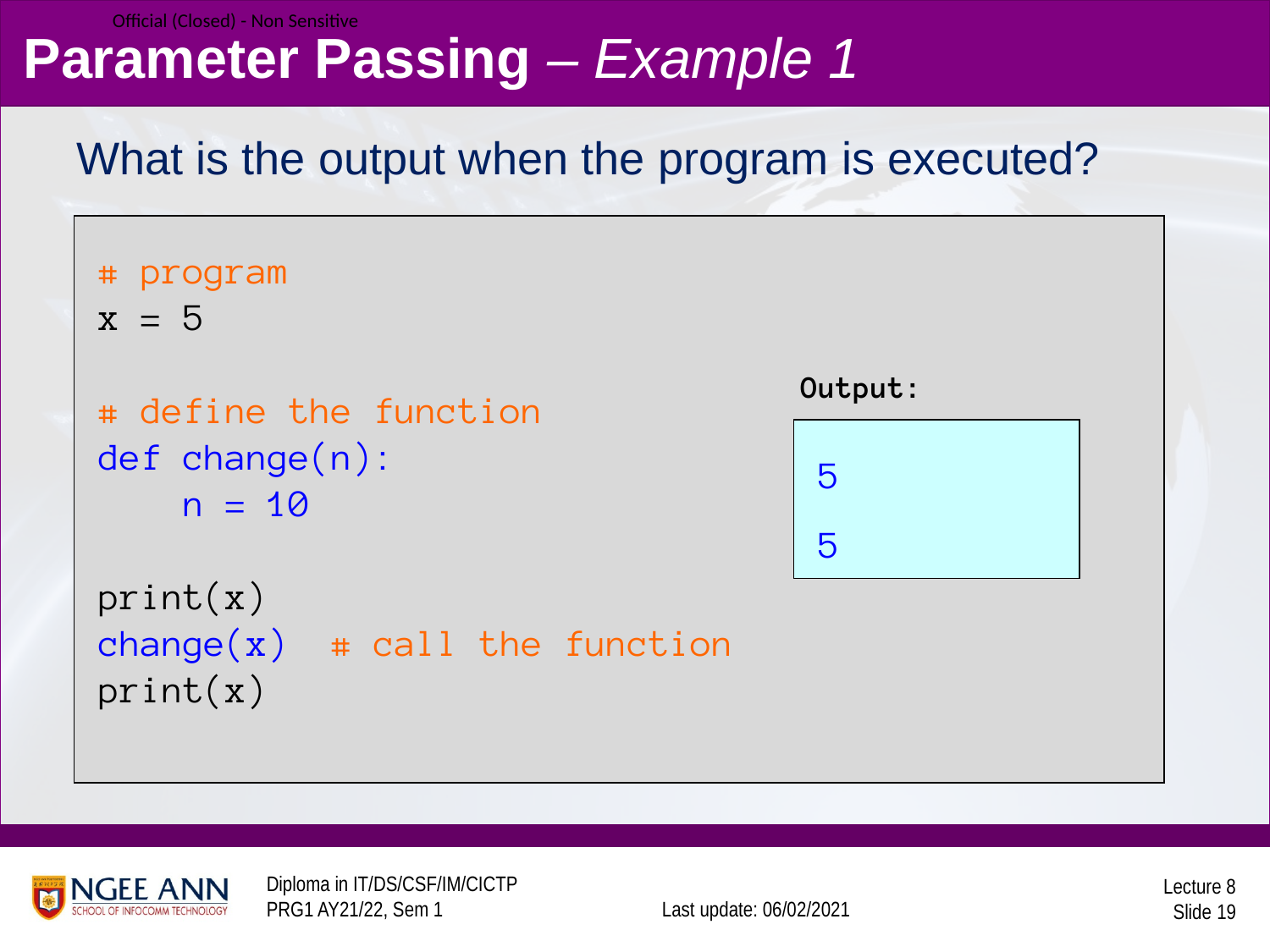

# Parameter Passing – Example 1
What is the output when the program is executed?
# program
x = 5
# define the function
def change(n):
    n = 10

print(x)
change(x)  # call the function
print(x)

Output:

5
5